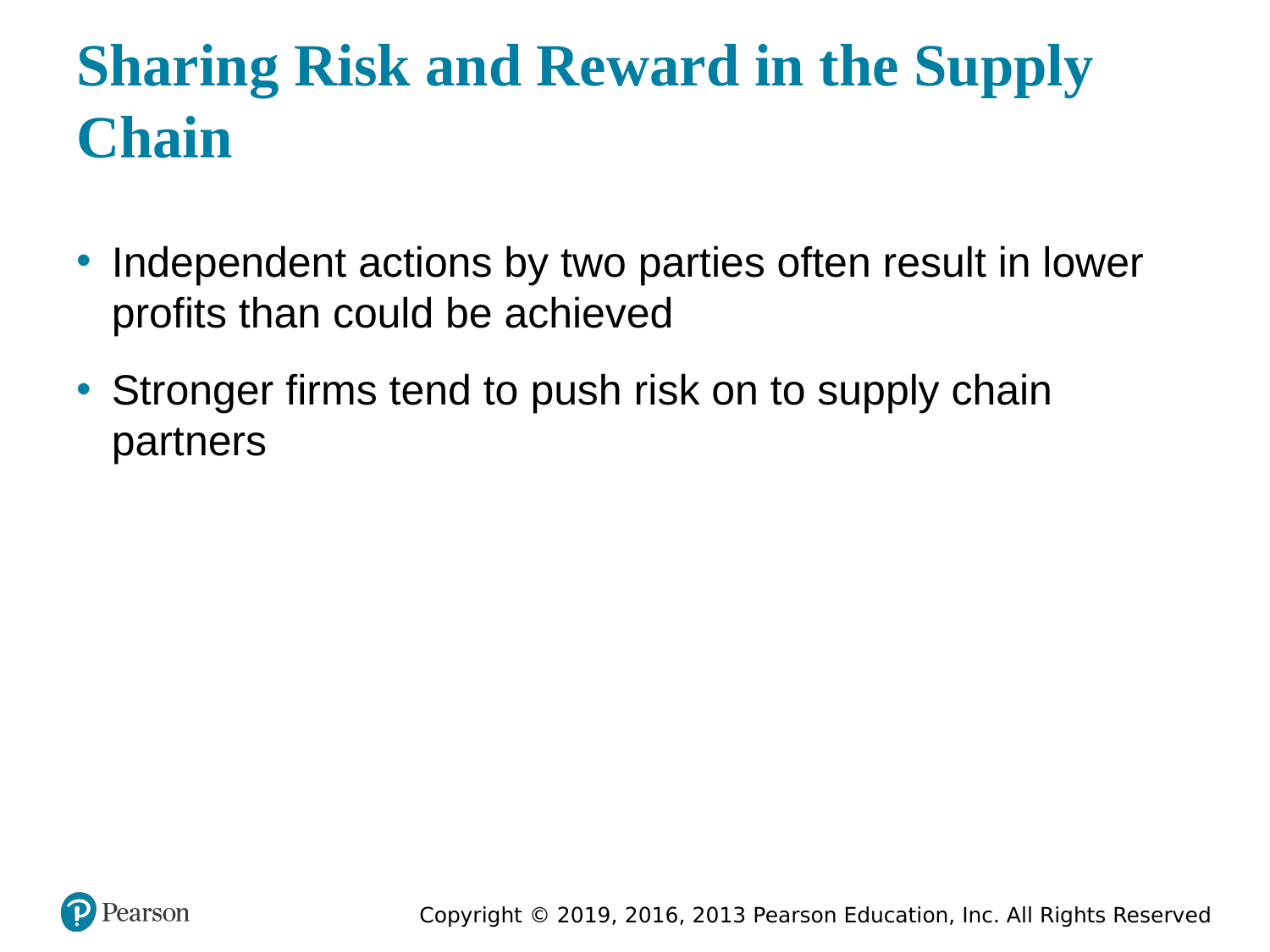

# Sharing Risk and Reward in the Supply Chain
Independent actions by two parties often result in lower profits than could be achieved
Stronger firms tend to push risk on to supply chain partners